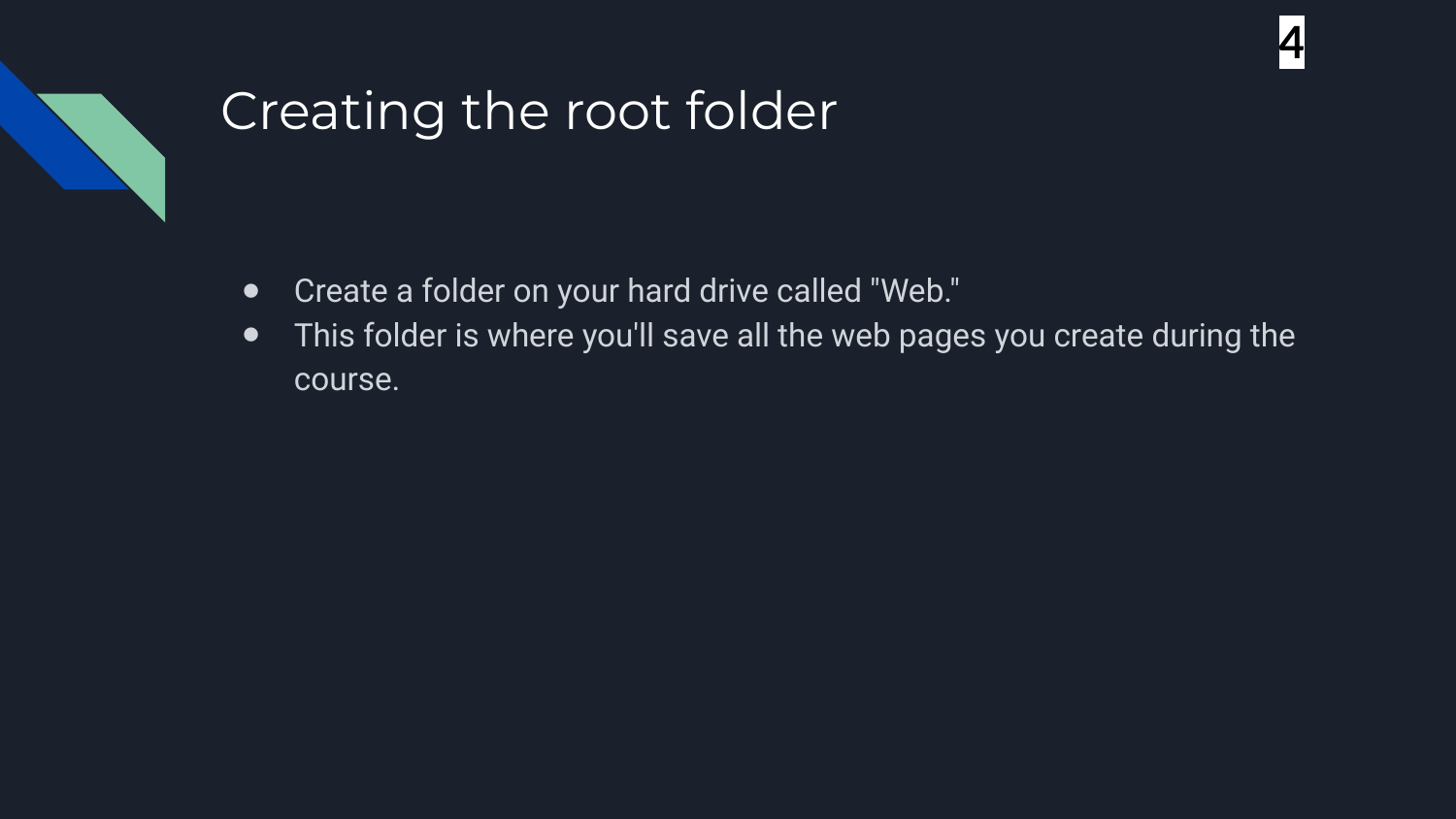

4
# Creating the root folder
Create a folder on your hard drive called "Web."
This folder is where you'll save all the web pages you create during the course.